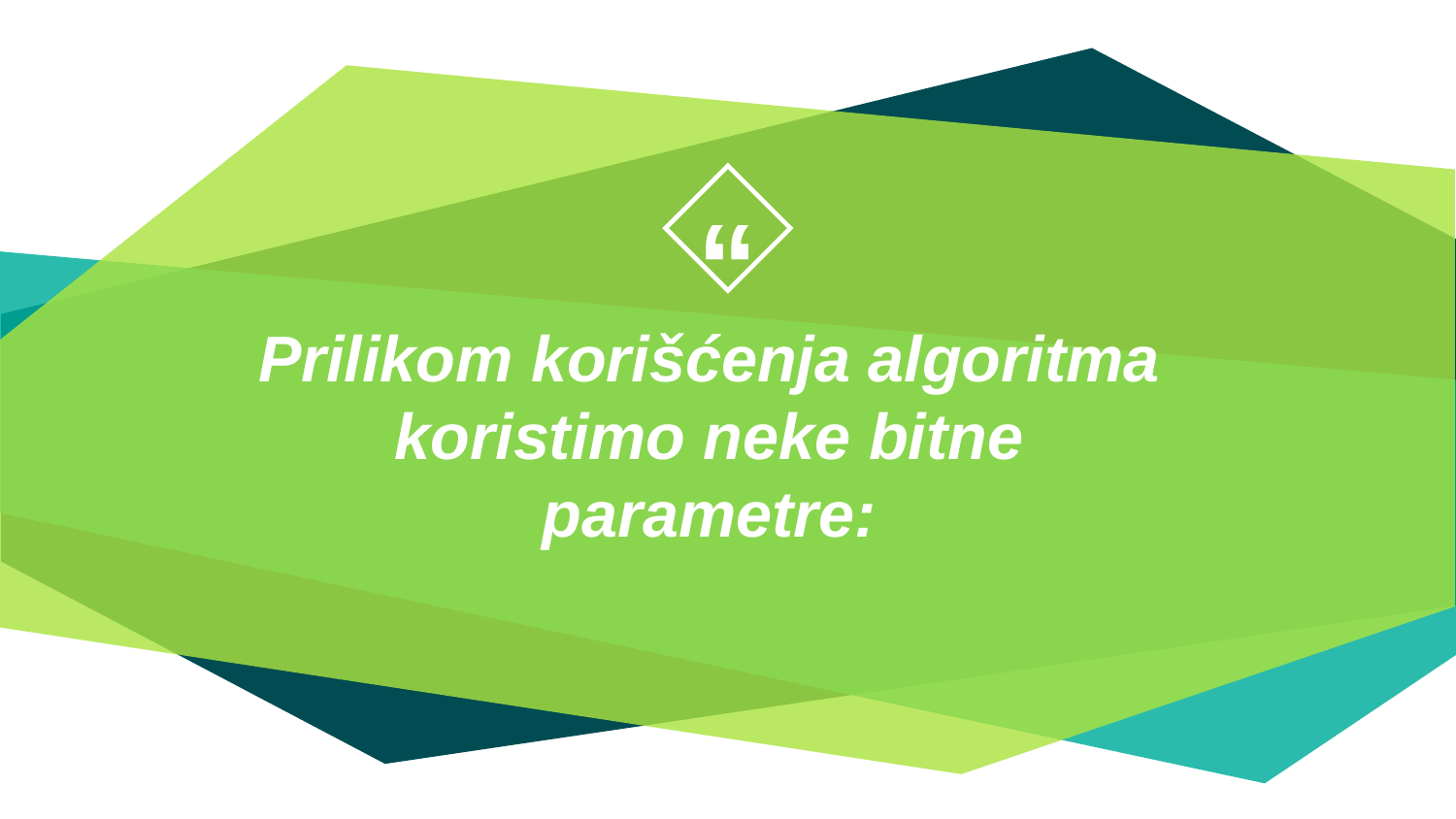

Prilikom korišćenja algoritma koristimo neke bitne parametre: